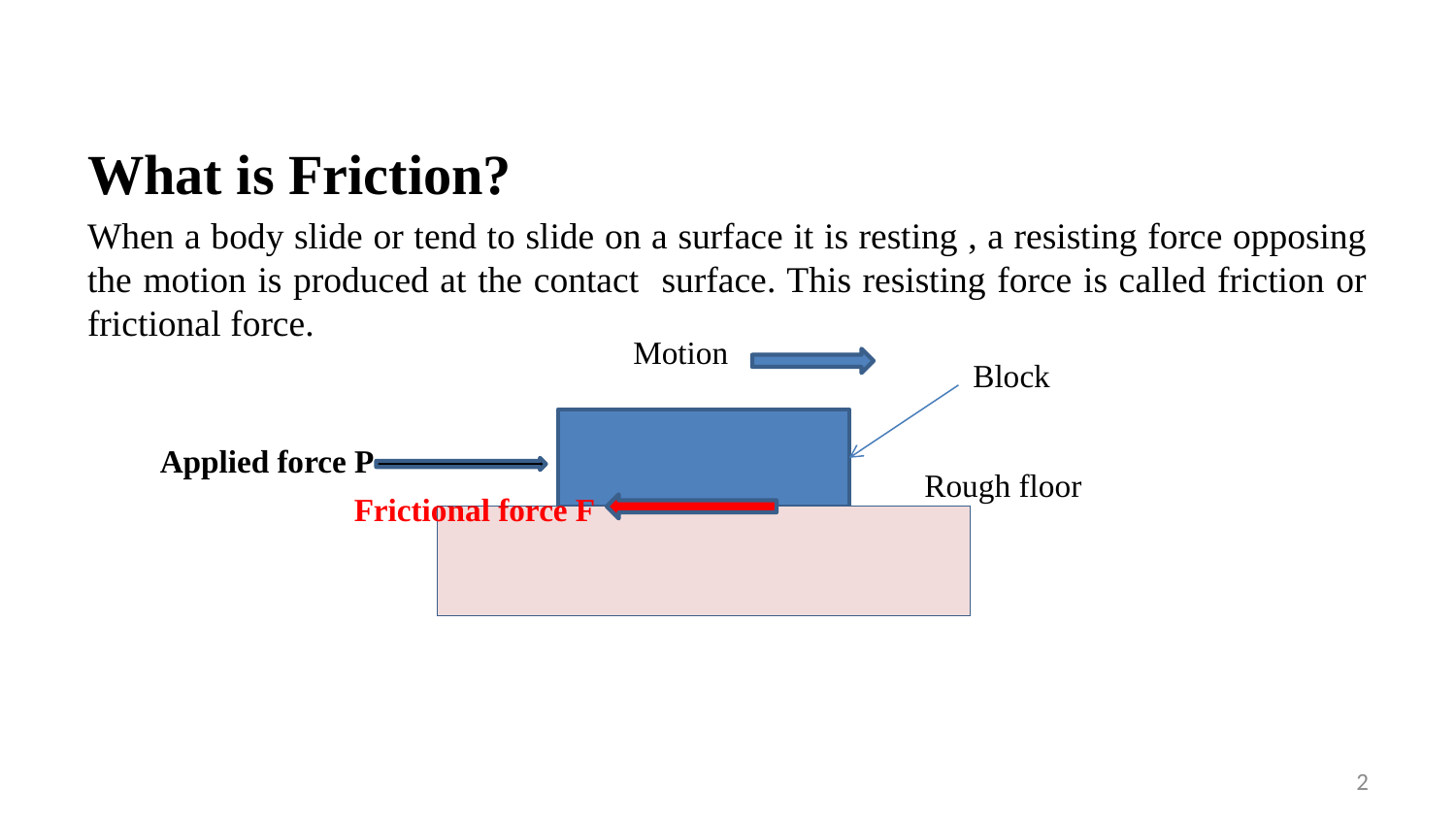

What is Friction?
When a body slide or tend to slide on a surface it is resting , a resisting force opposing the motion is produced at the contact  surface. This resisting force is called friction or frictional force.
Motion

Block

Applied force P

Rough floor
Frictional force F

2